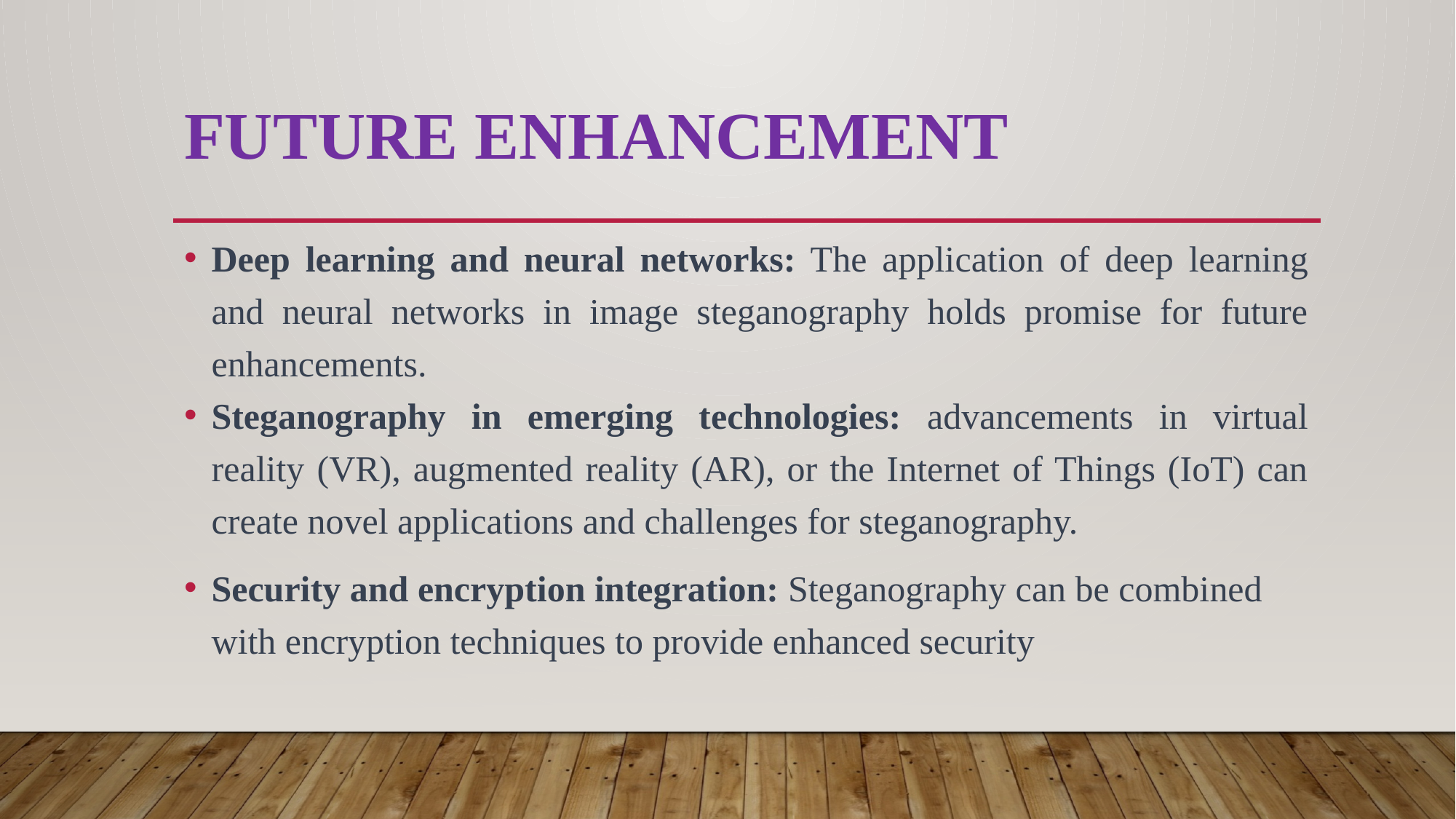

# FUTURE ENHANCEMENT
Deep learning and neural networks: The application of deep learning and neural networks in image steganography holds promise for future enhancements.
Steganography in emerging technologies: advancements in virtual reality (VR), augmented reality (AR), or the Internet of Things (IoT) can create novel applications and challenges for steganography.
Security and encryption integration: Steganography can be combined with encryption techniques to provide enhanced security